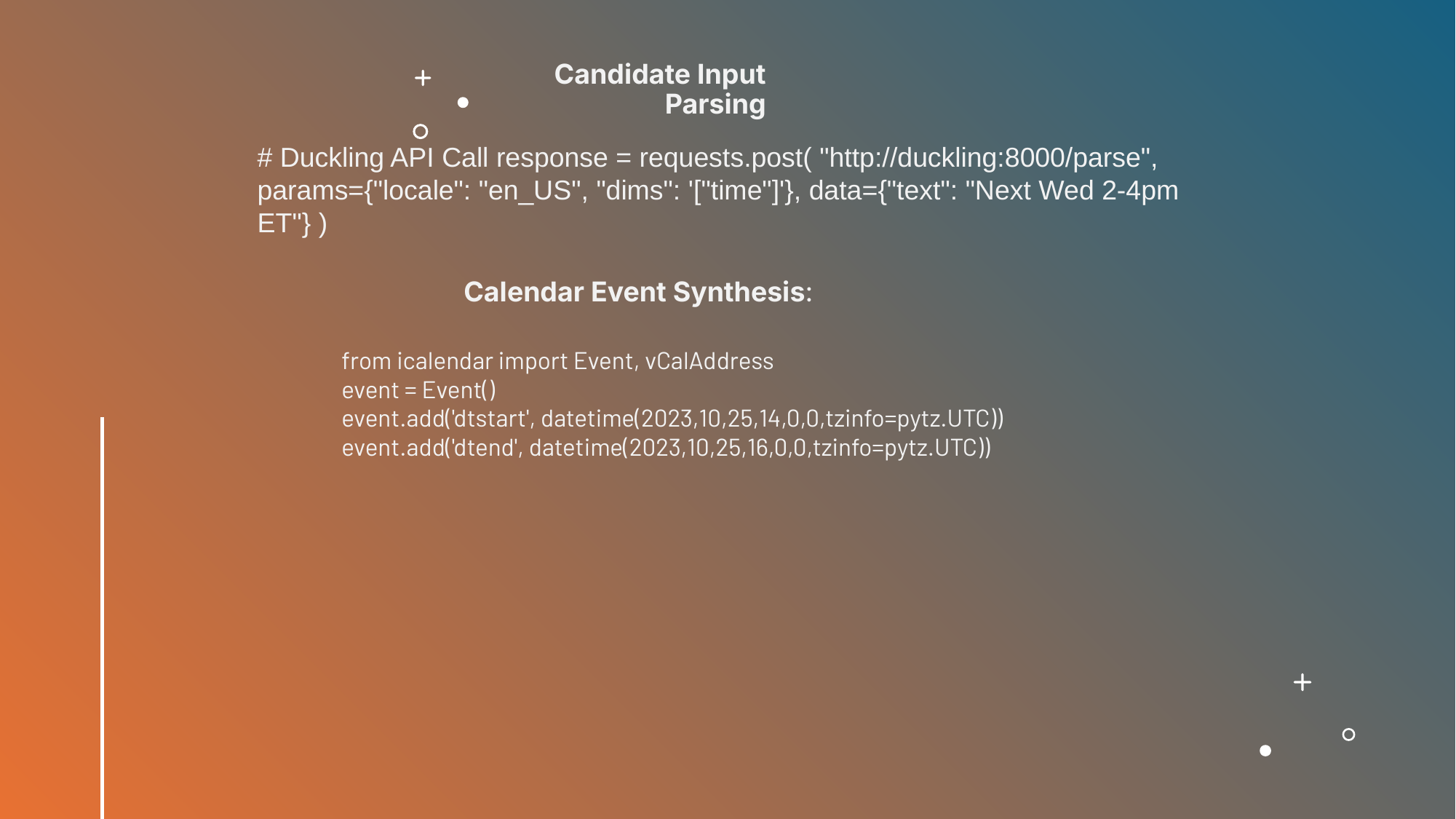

# Candidate Input Parsing

# Duckling API Call response = requests.post( "http://duckling:8000/parse", params={"locale": "en_US", "dims": '["time"]'}, data={"text": "Next Wed 2-4pm ET"} )
Calendar Event Synthesis:

from icalendar import Event, vCalAddress
event = Event()
event.add('dtstart', datetime(2023,10,25,14,0,0,tzinfo=pytz.UTC))
event.add('dtend', datetime(2023,10,25,16,0,0,tzinfo=pytz.UTC))